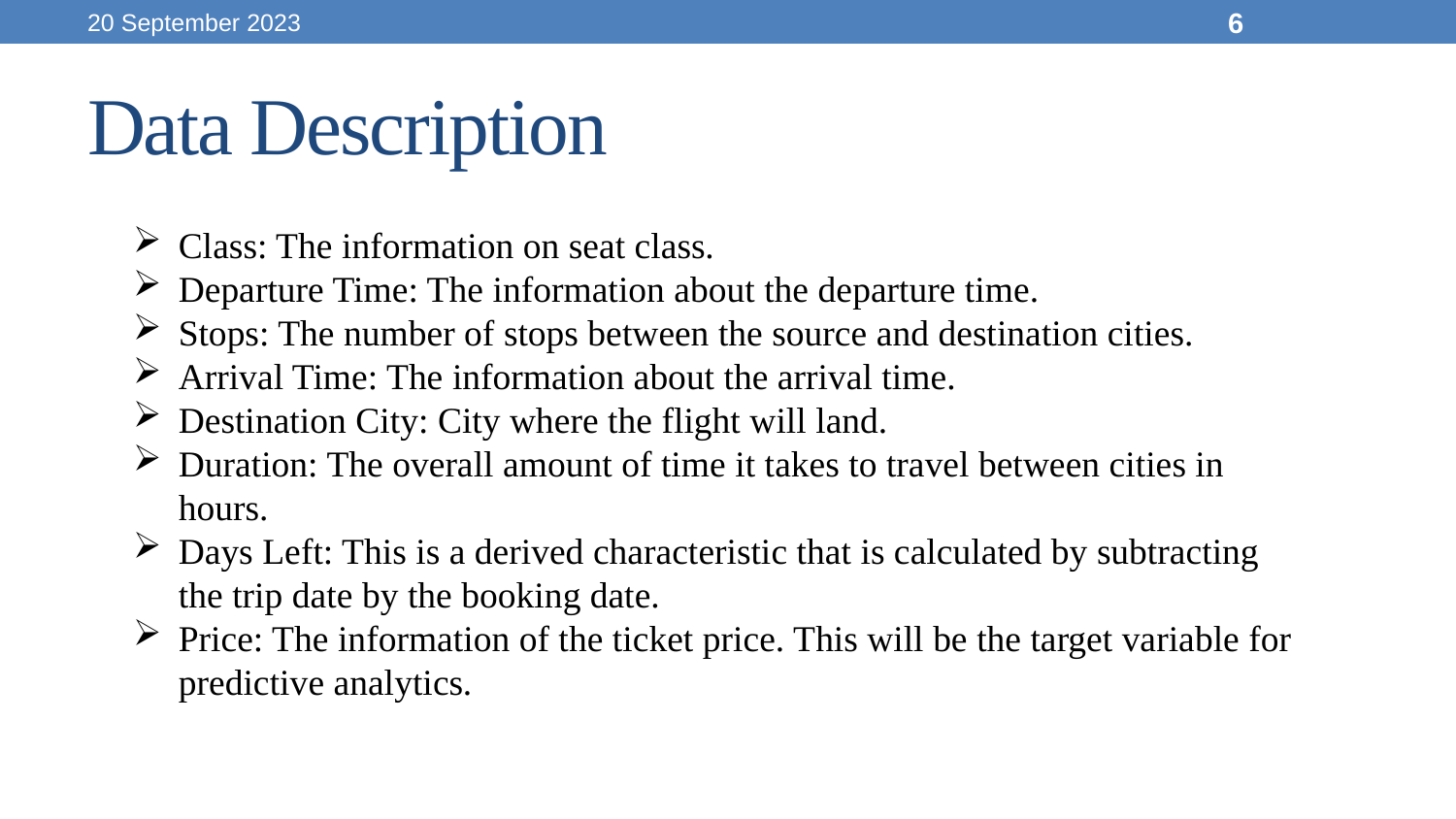

20 September 2023
6
# Data Description
Class: The information on seat class.
Departure Time: The information about the departure time.
Stops: The number of stops between the source and destination cities.
Arrival Time: The information about the arrival time.
Destination City: City where the flight will land.
Duration: The overall amount of time it takes to travel between cities in hours.
Days Left: This is a derived characteristic that is calculated by subtracting the trip date by the booking date.
Price: The information of the ticket price. This will be the target variable for predictive analytics.